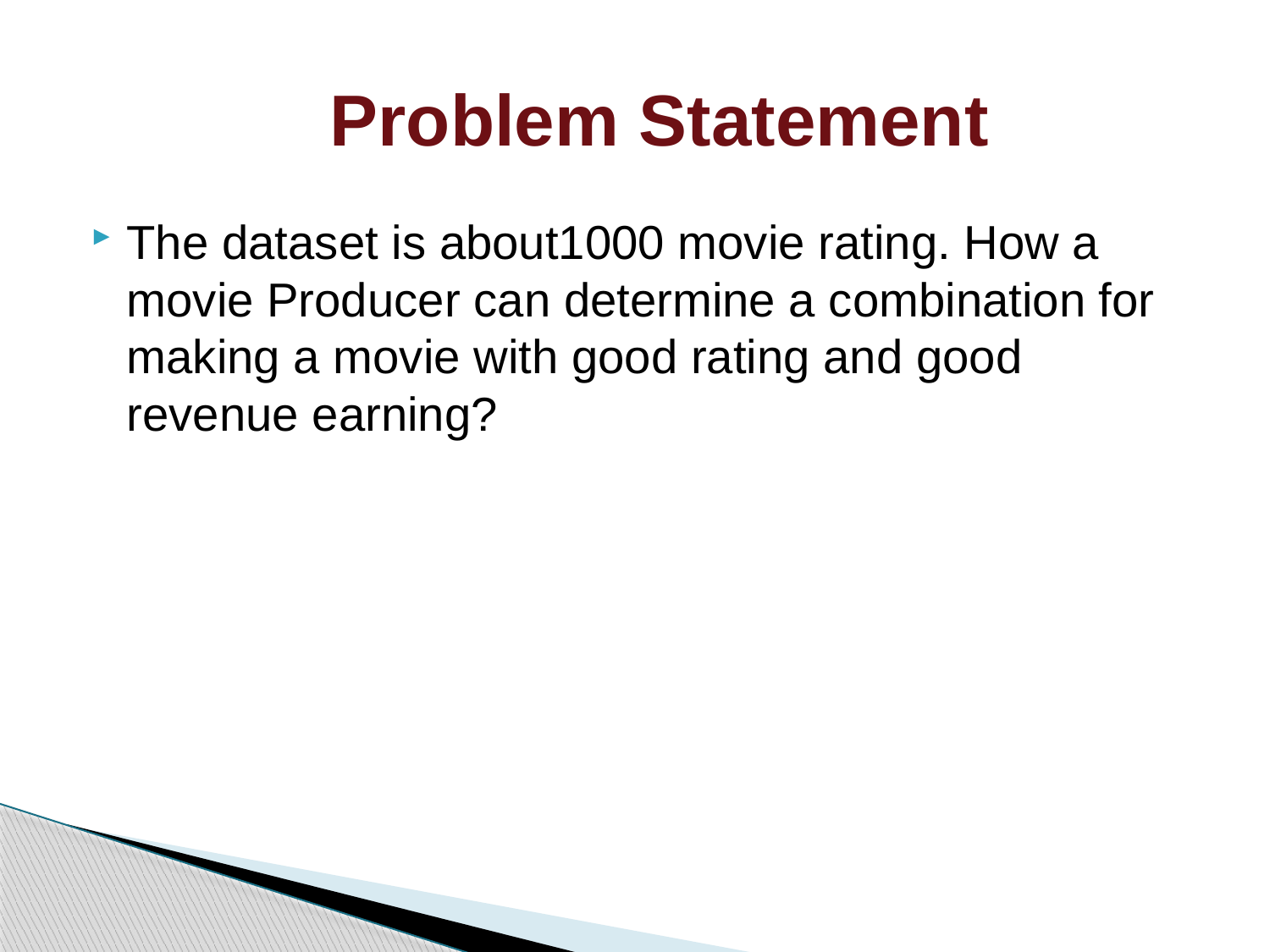

# Problem Statement
The dataset is about1000 movie rating. How a movie Producer can determine a combination for making a movie with good rating and good revenue earning?